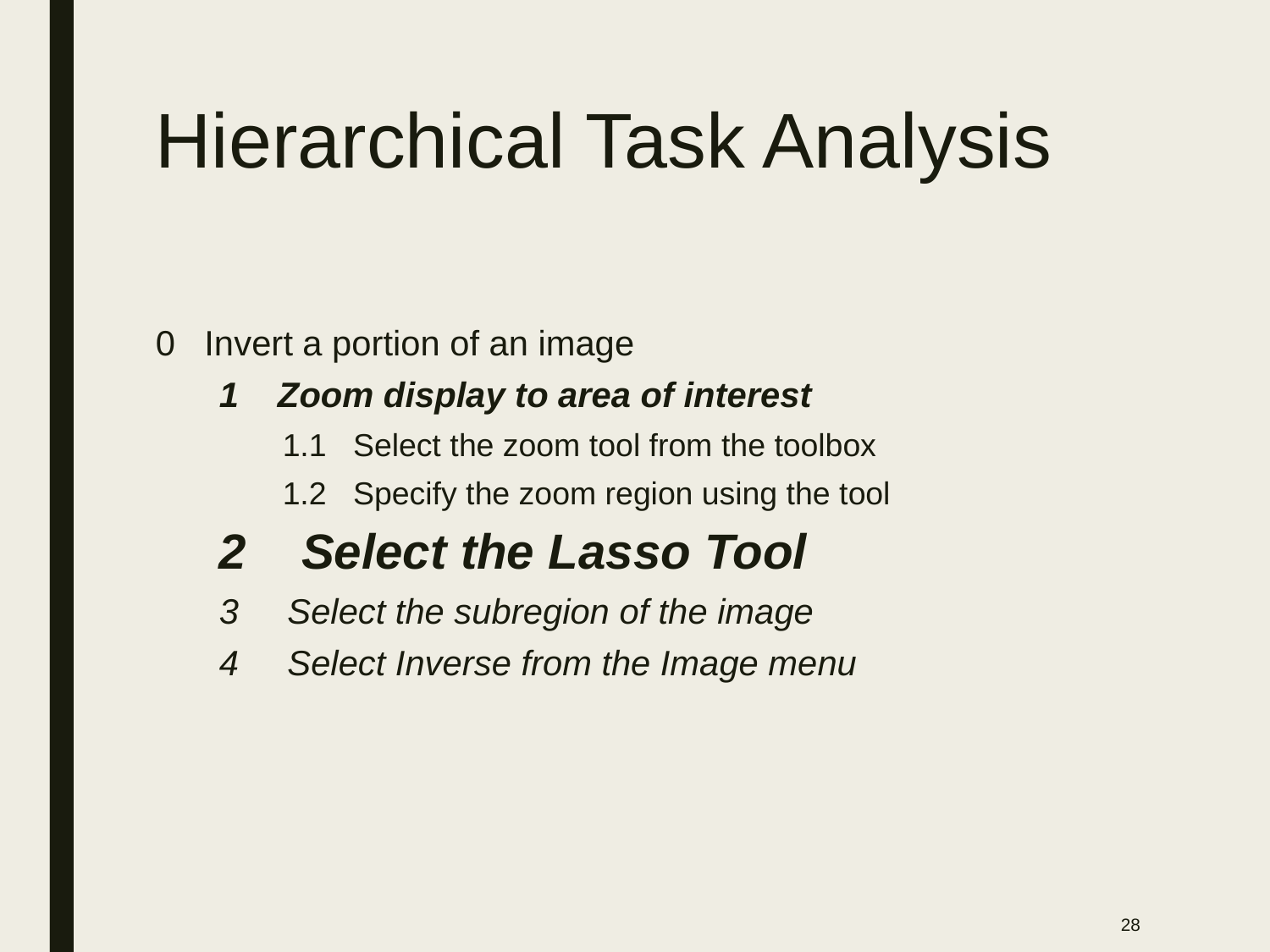

# Hierarchical Task Analysis
0   Invert a portion of an image
1    Zoom display to area of interest
1.1   Select the zoom tool from the toolbox
1.2   Specify the zoom region using the tool
2    Select the Lasso Tool
3     Select the subregion of the image
4     Select Inverse from the Image menu
28